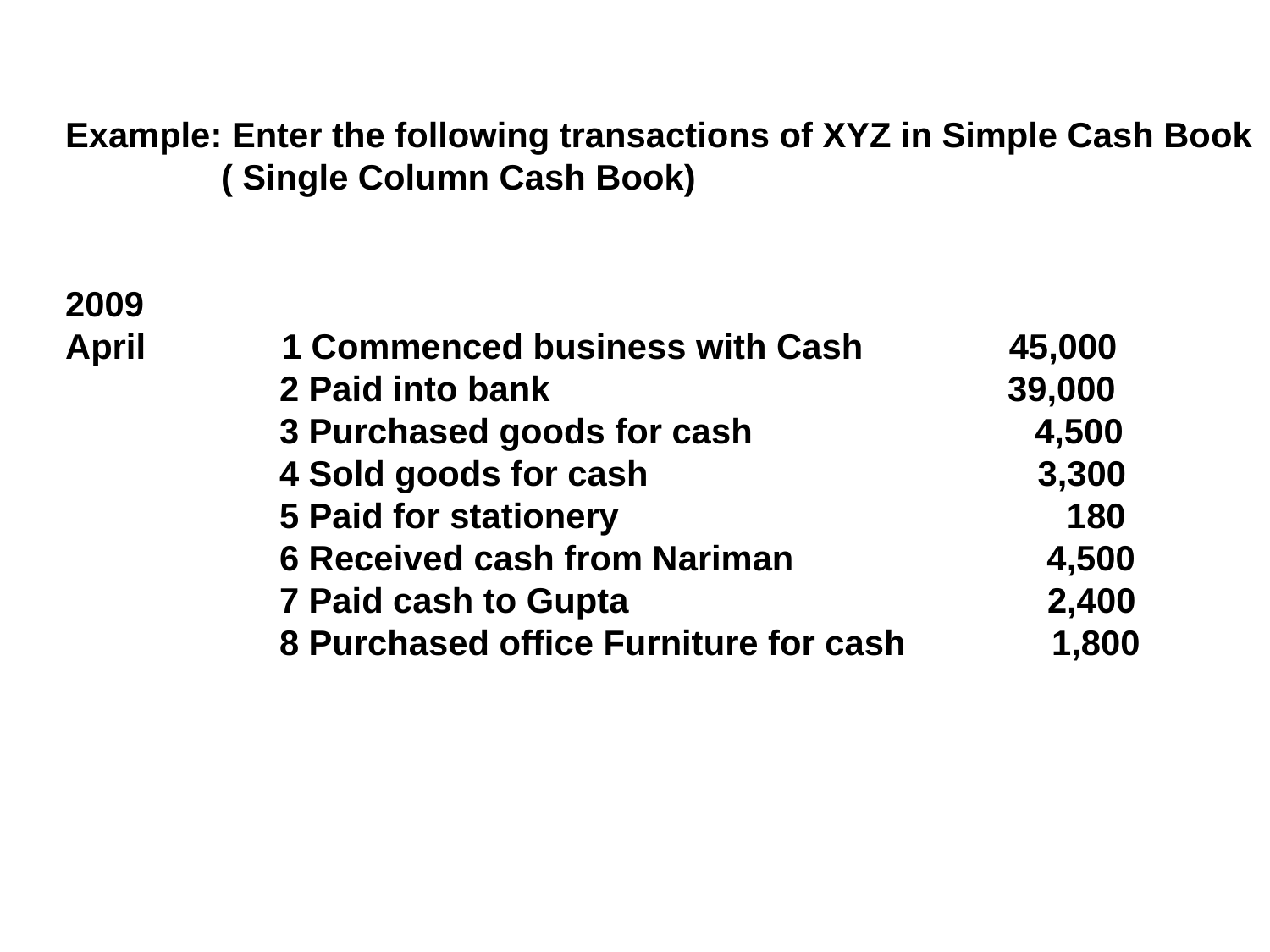

Example: Enter the following transactions of XYZ in Simple Cash Book
                ( Single Column Cash Book)

2009
April              1 Commenced business with Cash               45,000
                      2 Paid into bank                                               39,000
                      3 Purchased goods for cash                             4,500
                      4 Sold goods for cash                                        3,300
                      5 Paid for stationery                                              180
                      6 Received cash from Nariman                          4,500
                      7 Paid cash to Gupta                                           2,400
                      8 Purchased office Furniture for cash               1,800